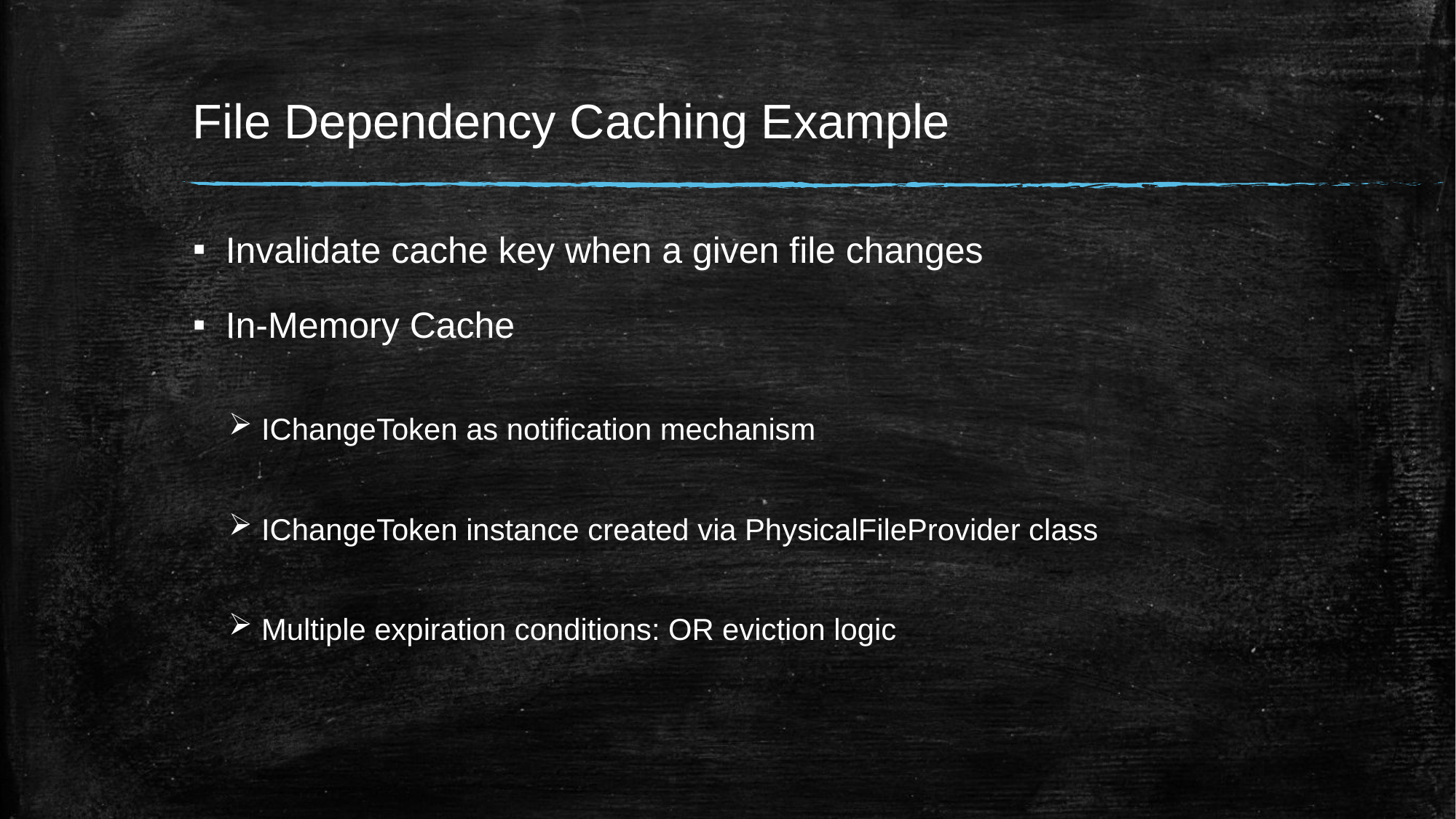

# File Dependency Caching Example
Invalidate cache key when a given file changes
In-Memory Cache
IChangeToken as notification mechanism
IChangeToken instance created via PhysicalFileProvider class
Multiple expiration conditions: OR eviction logic